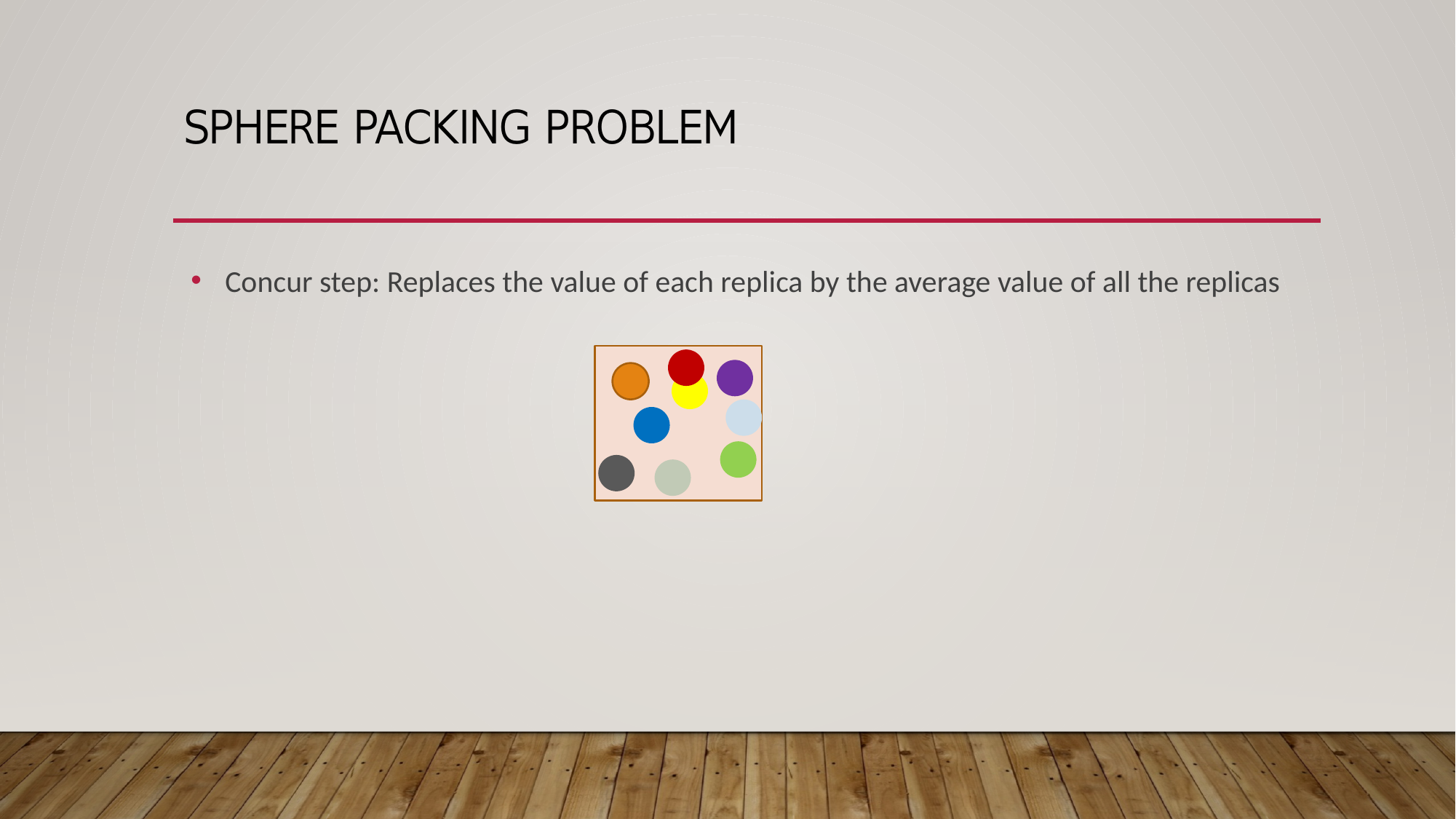

# Sphere packing problem
 Concur step: Replaces the value of each replica by the average value of all the replicas